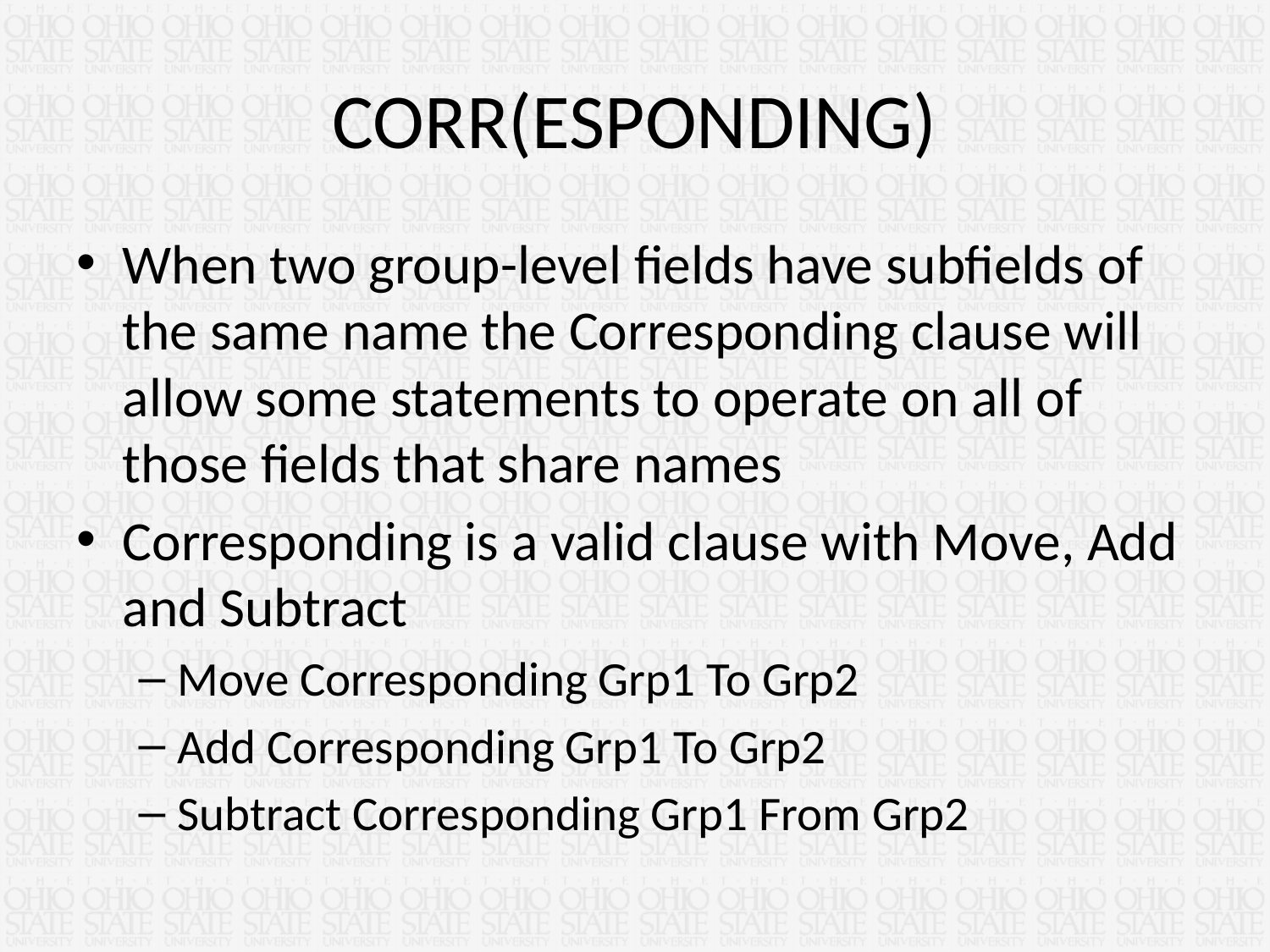

# CORR(ESPONDING)
When two group-level fields have subfields of the same name the Corresponding clause will allow some statements to operate on all of those fields that share names
Corresponding is a valid clause with Move, Add and Subtract
Move Corresponding Grp1 To Grp2
Add Corresponding Grp1 To Grp2
Subtract Corresponding Grp1 From Grp2